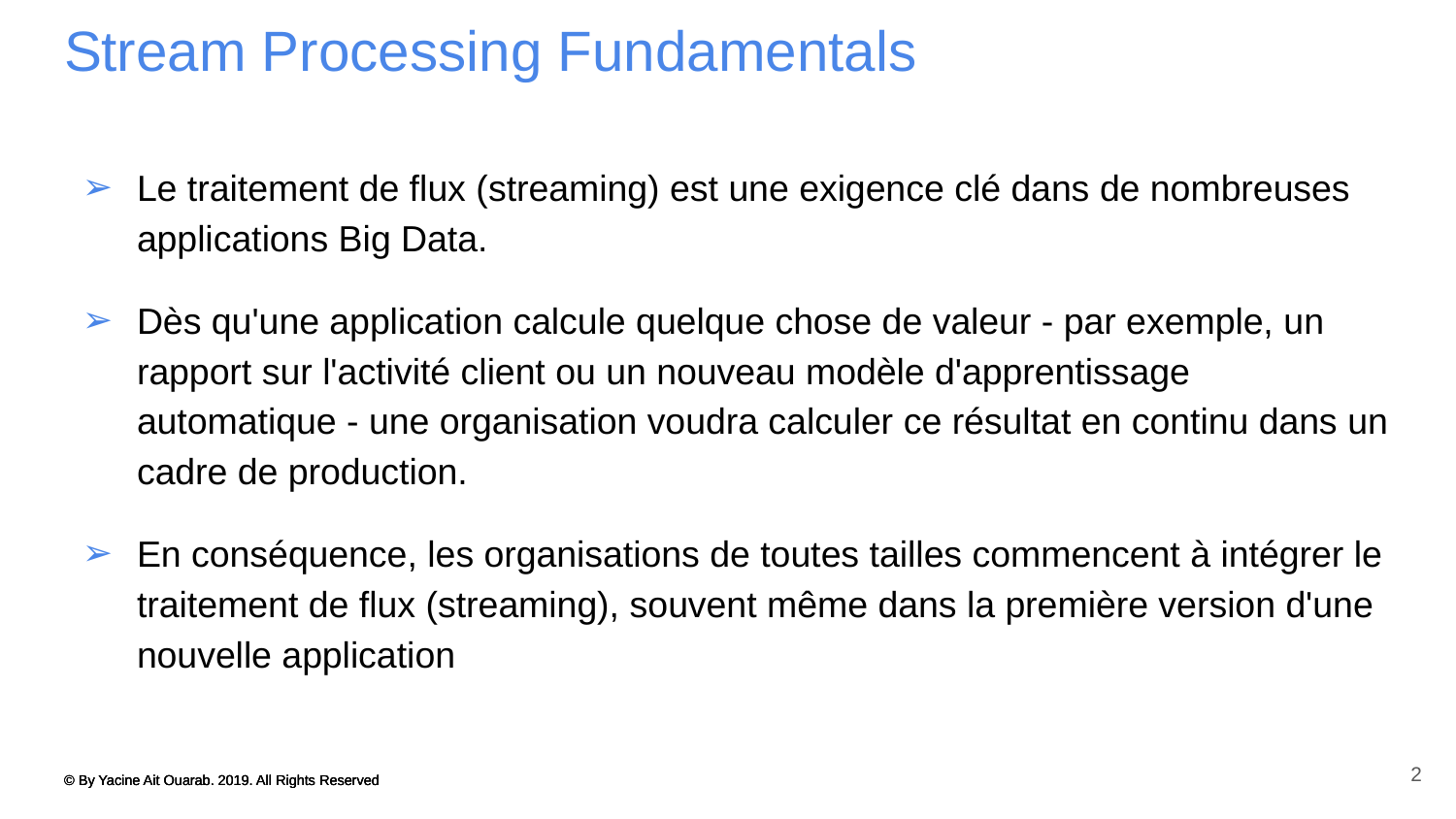

# Stream Processing Fundamentals

Le traitement de flux (streaming) est une exigence clé dans de nombreuses applications Big Data.
Dès qu'une application calcule quelque chose de valeur - par exemple, un rapport sur l'activité client ou un nouveau modèle d'apprentissage automatique - une organisation voudra calculer ce résultat en continu dans un cadre de production.
En conséquence, les organisations de toutes tailles commencent à intégrer le traitement de flux (streaming), souvent même dans la première version d'une nouvelle application
2